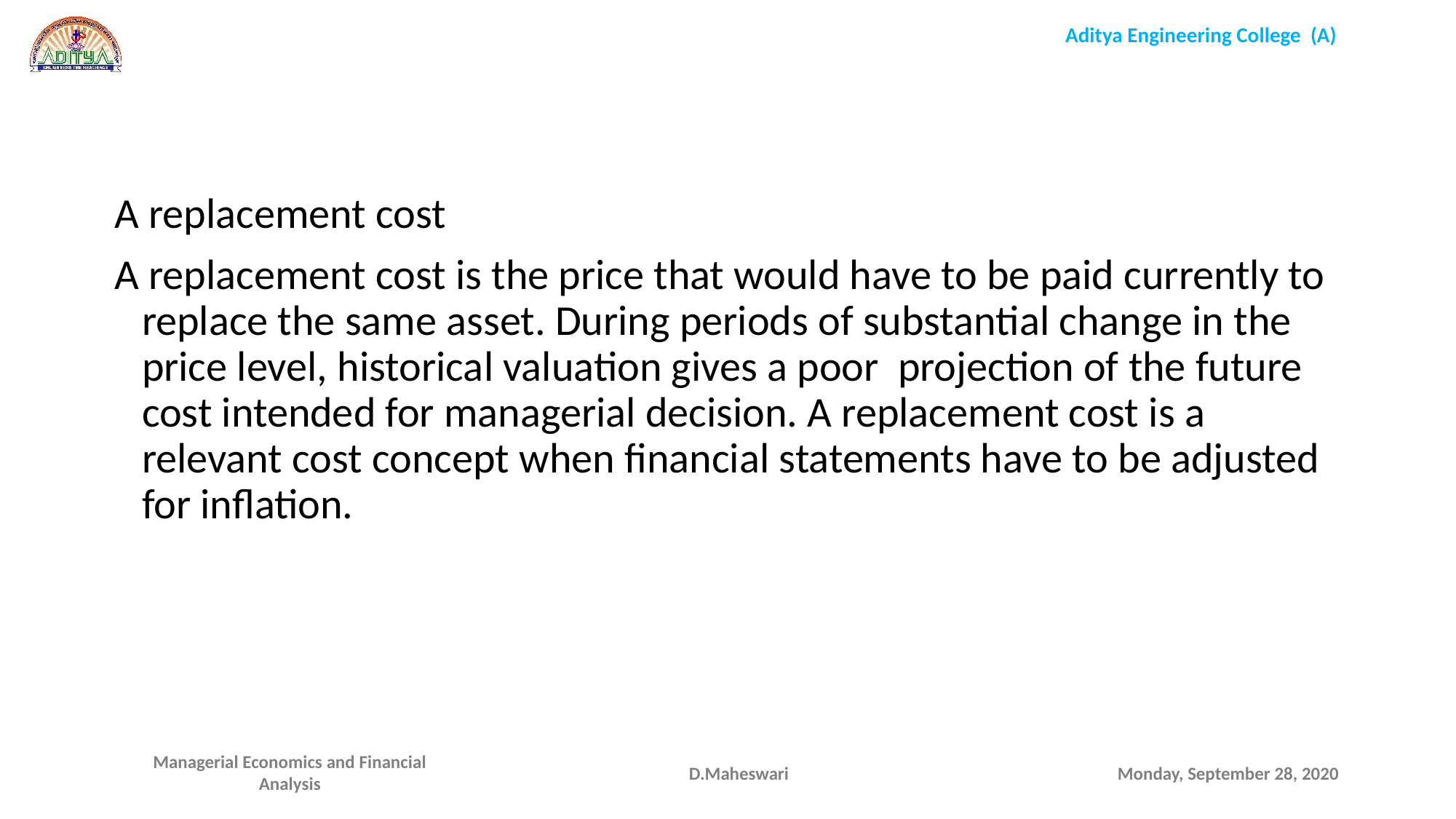

A replacement cost
A replacement cost is the price that would have to be paid currently to replace the same asset. During periods of substantial change in the price level, historical valuation gives a poor  projection of the future cost intended for managerial decision. A replacement cost is a relevant cost concept when financial statements have to be adjusted for inflation.

D.Maheswari
Monday, September 28, 2020